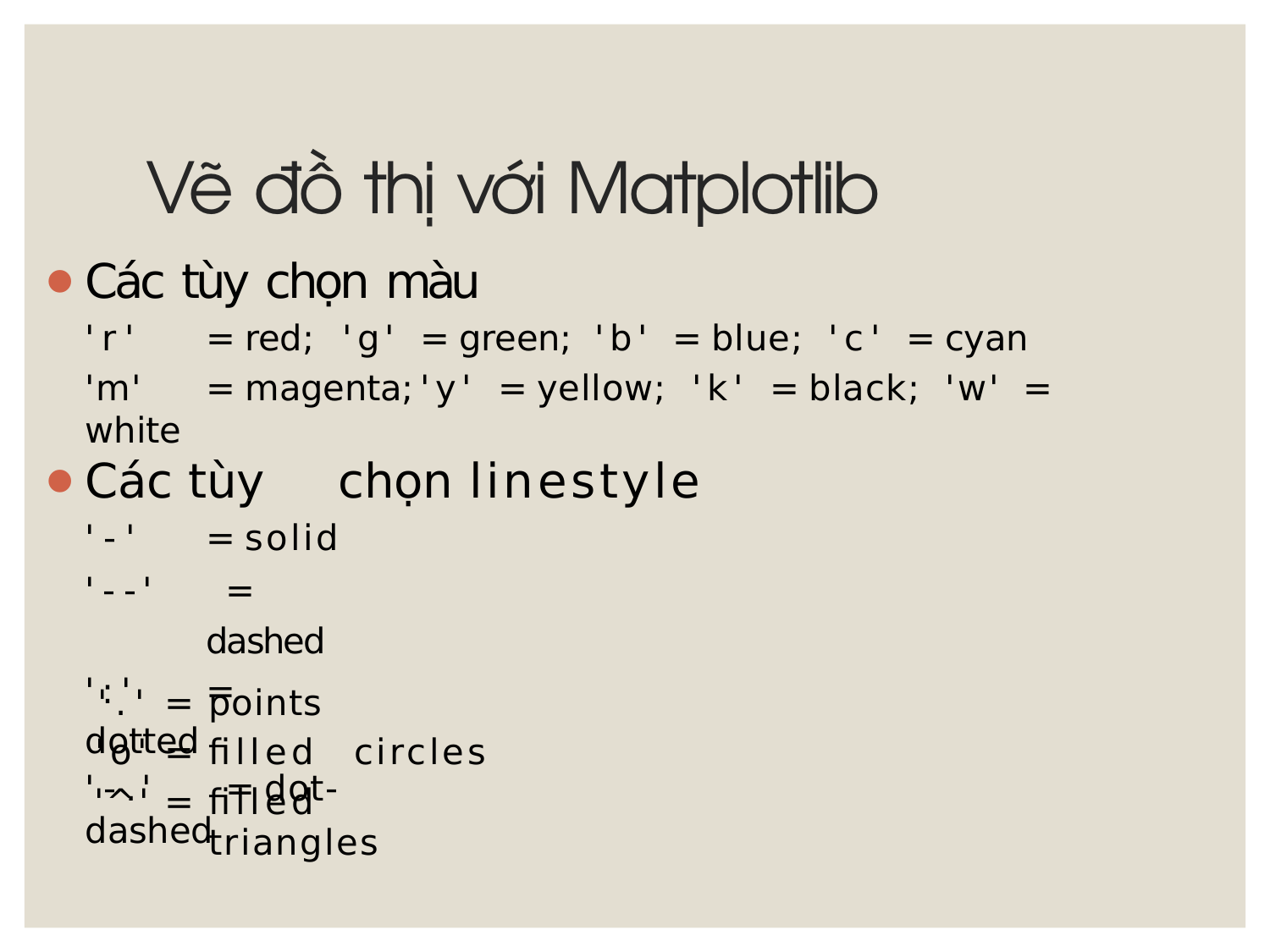

# Vẽ đồ thị với Matplotlib

Các tùy chọn màu
'r'	=	red;	'g'	=	green;	'b'	=	blue;	'c'	=	cyan
'm'	=	magenta;	'y'	=	yellow;	'k'	=	black;	'w'	=	white
Các tùy	chọn	linestyle
'-'	=	solid
'--'		=		dashed ':'	=		dotted
'-.'	=	dot-dashed
| '.' | = | points |
| --- | --- | --- |
| 'o' | = | filled circles |
| '^' | = | filled triangles |